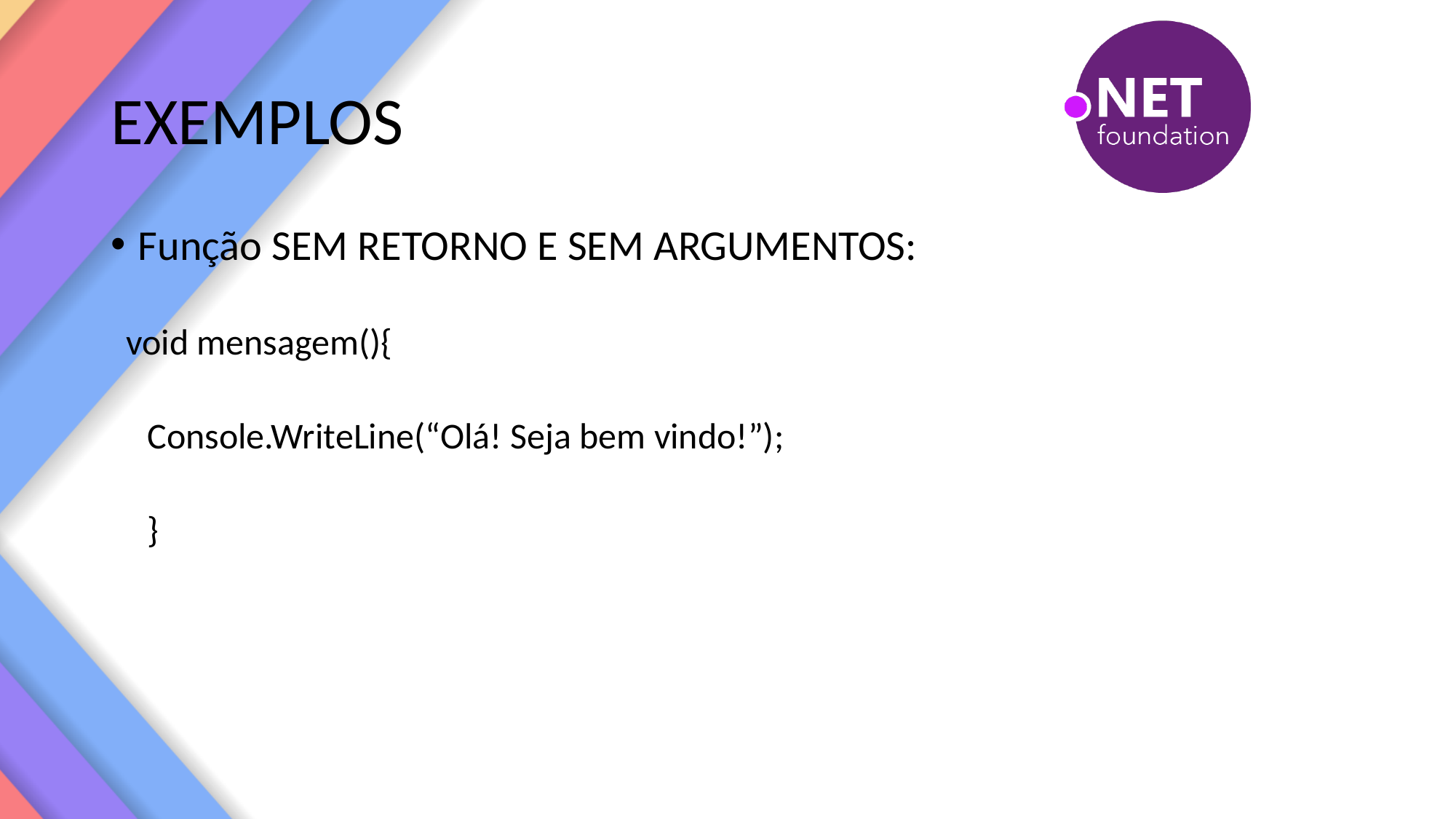

# EXEMPLOS
Função SEM RETORNO E SEM ARGUMENTOS:

void mensagem(){

Console.WriteLine(“Olá! Seja bem vindo!”);

}